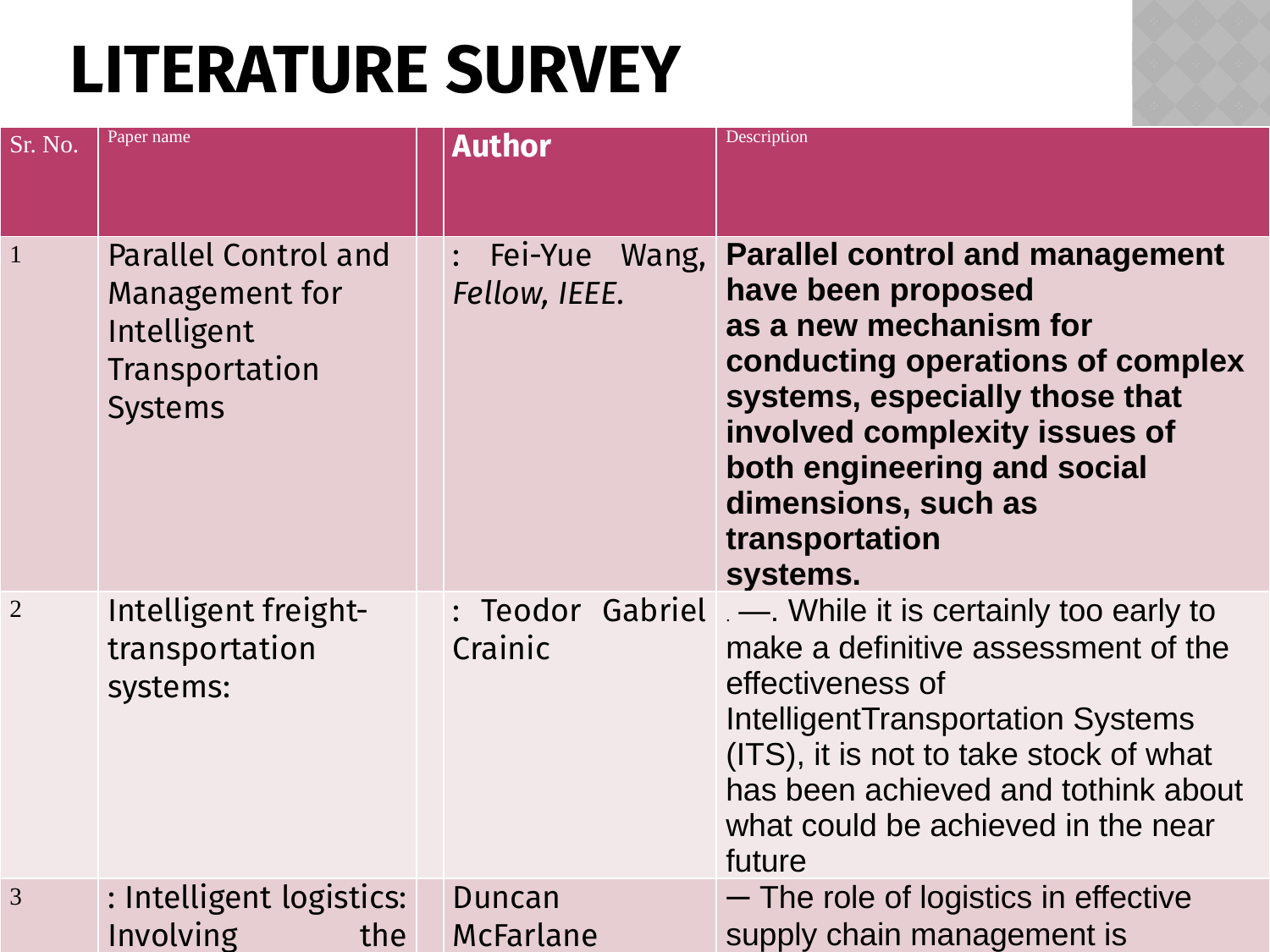

# Literature Survey
| Sr. No. | Paper name |  | Author | Description |
| --- | --- | --- | --- | --- |
| 1 | Parallel Control and Management for Intelligent Transportation Systems |  | : Fei-Yue Wang, Fellow, IEEE. | Parallel control and management have been proposed as a new mechanism for conducting operations of complex systems, especially those that involved complexity issues of both engineering and social dimensions, such as transportation systems. |
| 2 | Intelligent freight-transportation systems: |  | : Teodor Gabriel Crainic | . —. While it is certainly too early to make a definitive assessment of the effectiveness of IntelligentTransportation Systems (ITS), it is not to take stock of what has been achieved and tothink about what could be achieved in the near future |
| 3 | : Intelligent logistics: Involving the customer |  | Duncan McFarlane | — The role of logistics in effective supply chain management is increasingly critical, and researchers and practitioners have recently focused their attention in designing more intelligent systems to address today’s challenges |
| 4 | . Data-Driven Intelligent Transportation Systems: A Survey |  | : Junping Zhang | : For the last two decades, intelligent transportation systems (ITS) have emerged as an efficient way of improving the performance of transportation systems, enhancing travel security, and providing more choices to travelers |